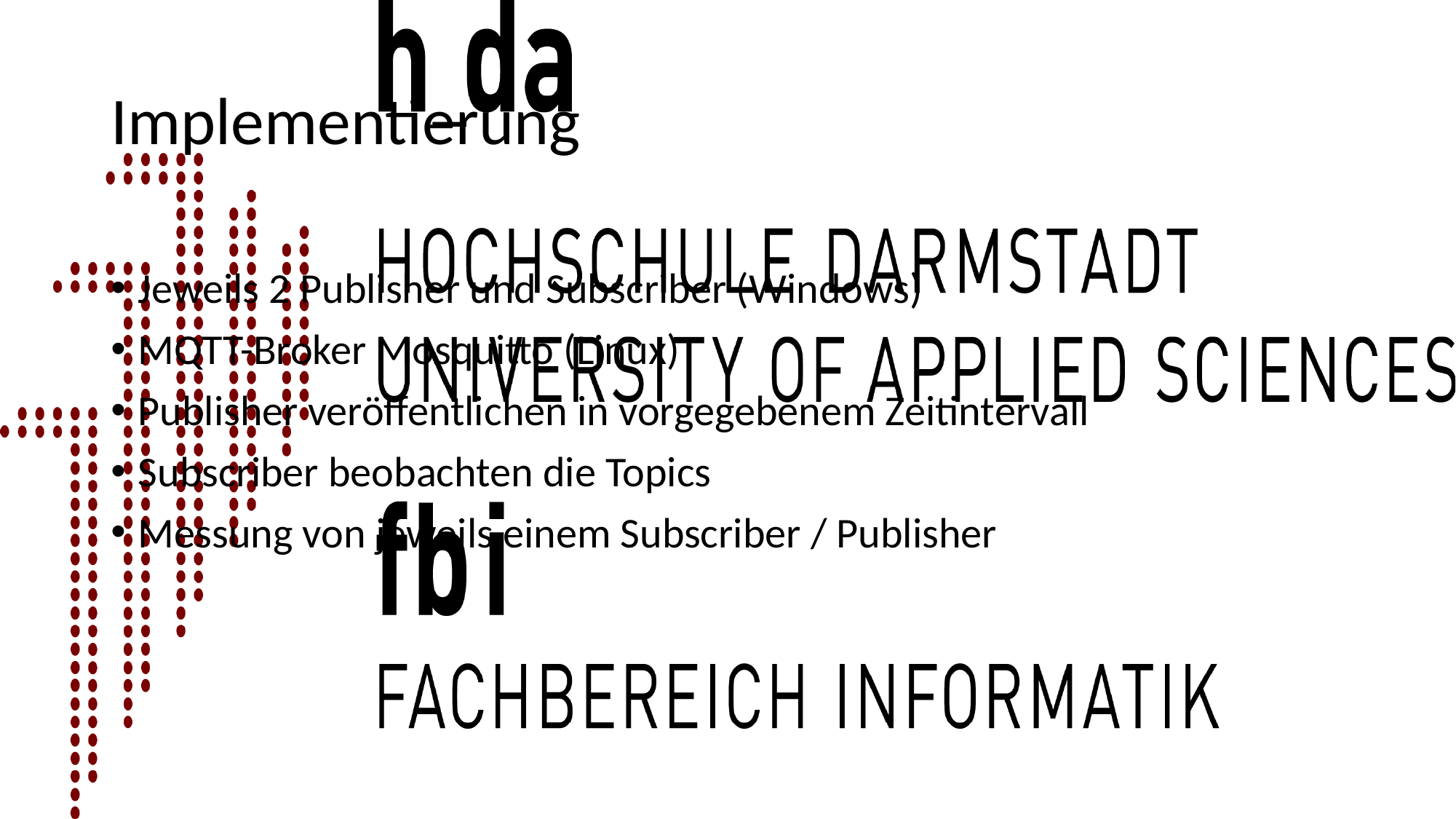

# Implementierung
Jeweils 2 Publisher und Subscriber (Windows)
MQTT-Broker Mosquitto (Linux)
Publisher veröffentlichen in vorgegebenem Zeitintervall
Subscriber beobachten die Topics
Messung von jeweils einem Subscriber / Publisher